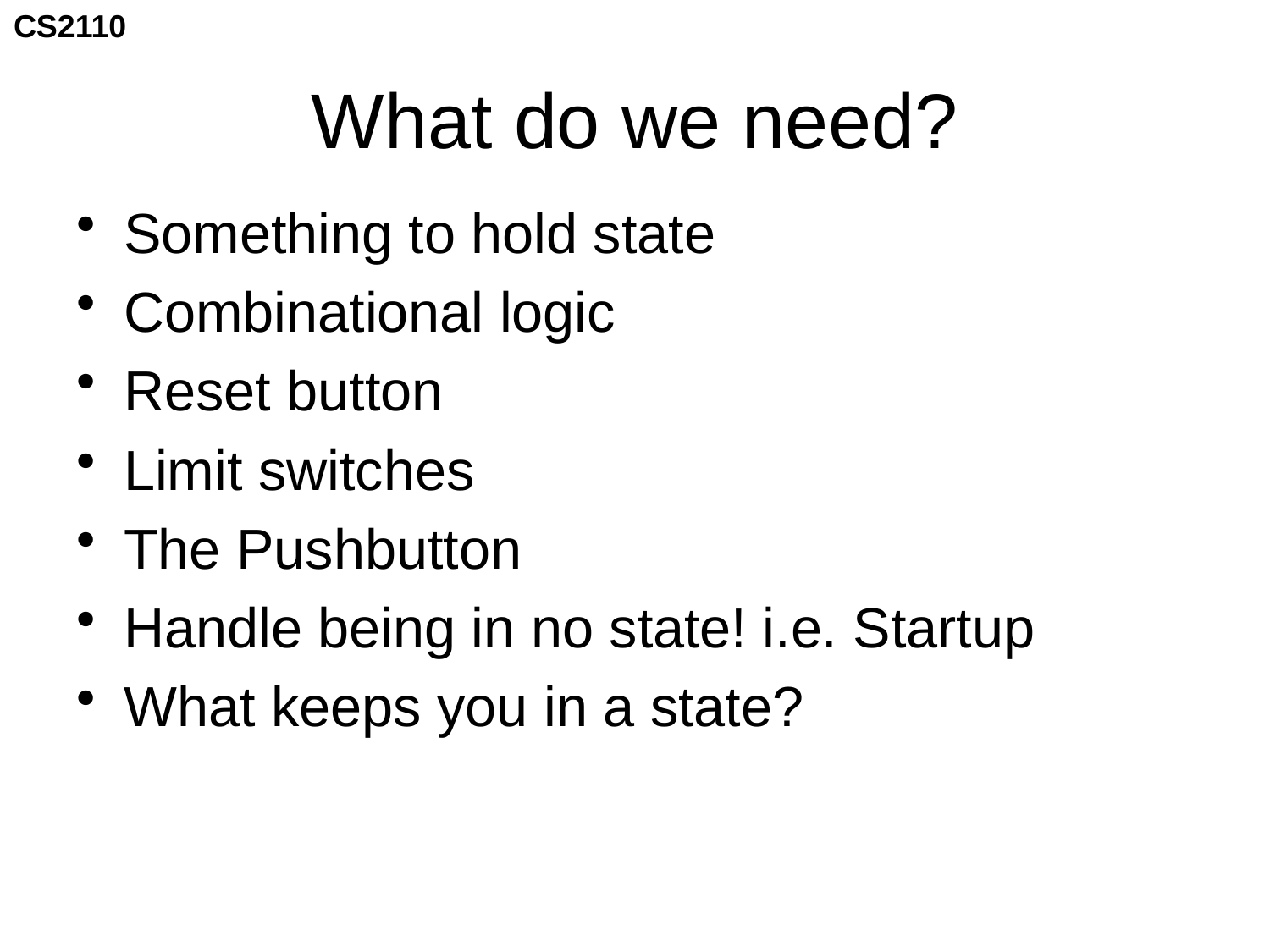

# What do we need?
Something to hold state
Combinational logic
Reset button
Limit switches
The Pushbutton
Handle being in no state! i.e. Startup
What keeps you in a state?